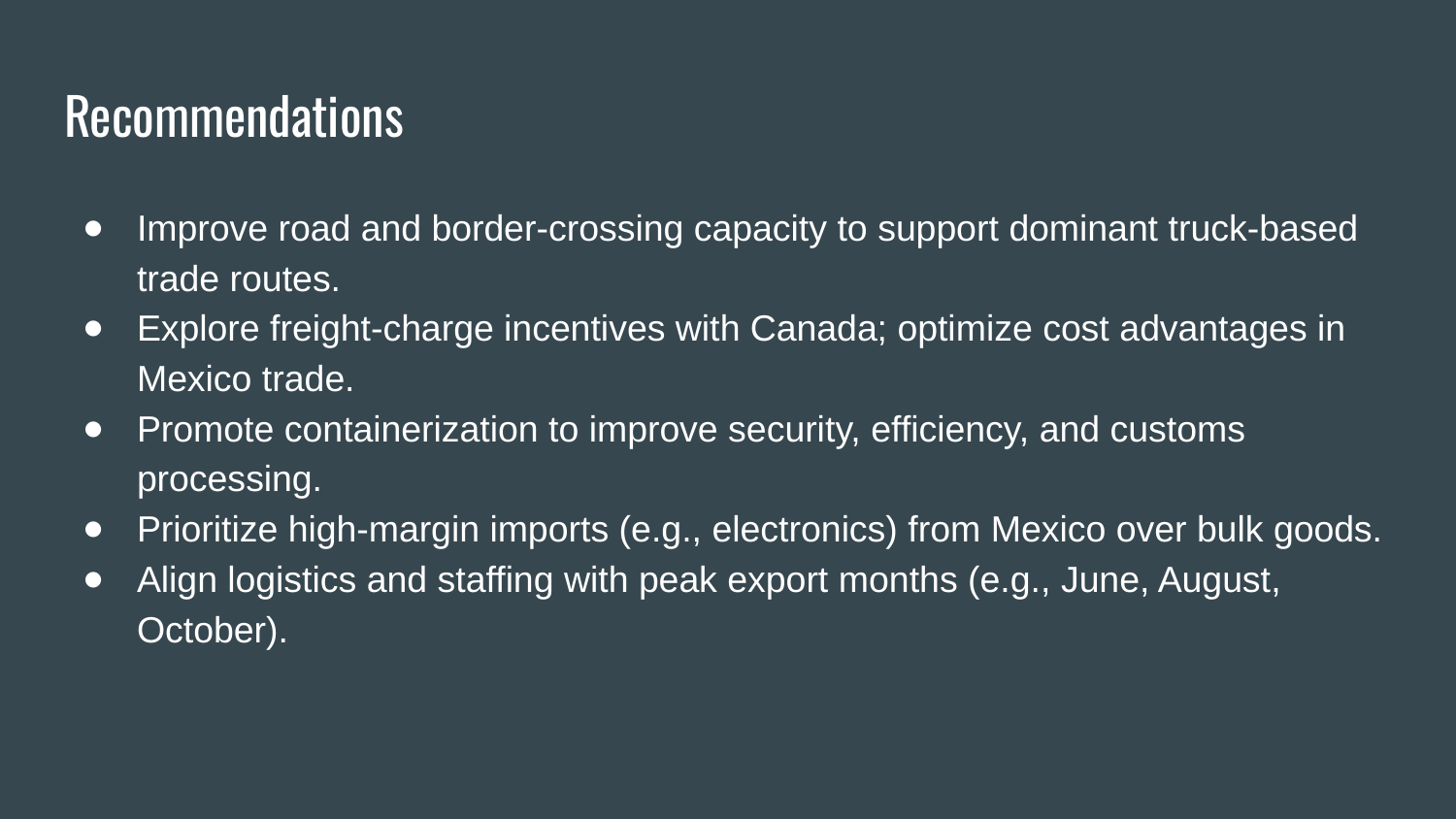

# Recommendations
Improve road and border-crossing capacity to support dominant truck-based trade routes.
Explore freight-charge incentives with Canada; optimize cost advantages in Mexico trade.
Promote containerization to improve security, efficiency, and customs processing.
Prioritize high-margin imports (e.g., electronics) from Mexico over bulk goods.
Align logistics and staffing with peak export months (e.g., June, August, October).